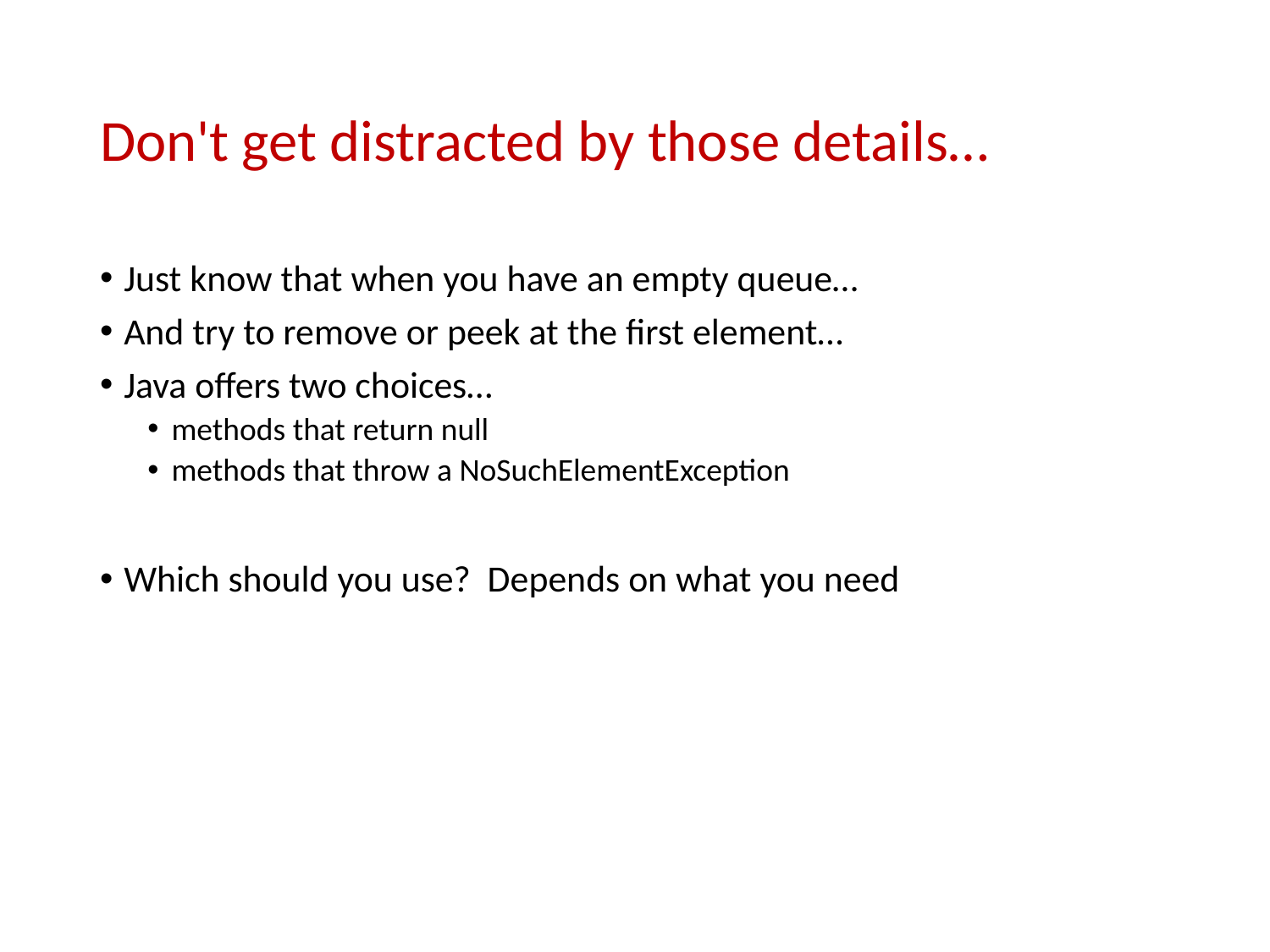

# Don't get distracted by those details…
Just know that when you have an empty queue…
And try to remove or peek at the first element…
Java offers two choices…
methods that return null
methods that throw a NoSuchElementException

Which should you use?  Depends on what you need